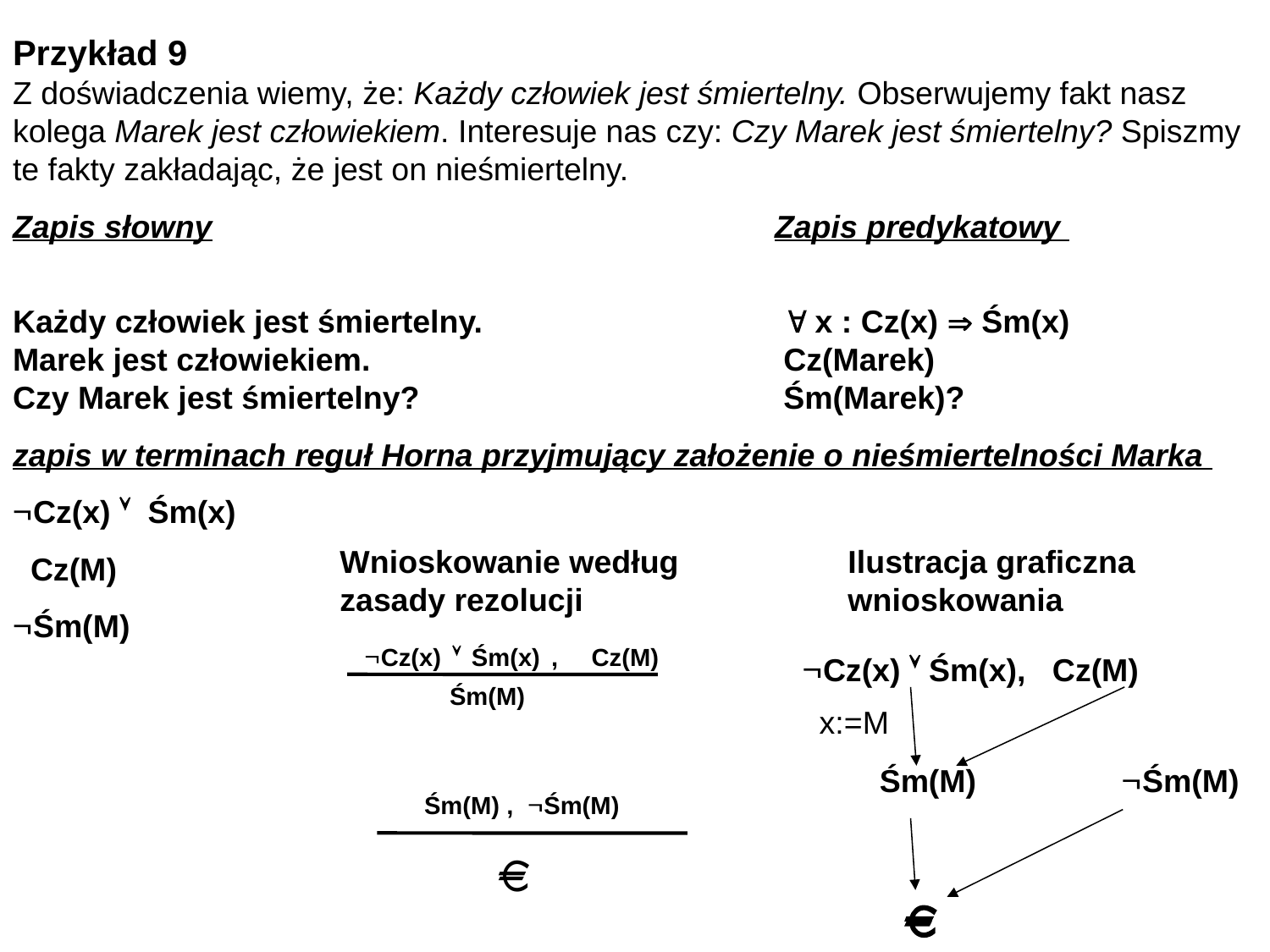

Przykład 9
Z doświadczenia wiemy, że: Każdy człowiek jest śmiertelny. Obserwujemy fakt nasz kolega Marek jest człowiekiem. Interesuje nas czy: Czy Marek jest śmiertelny? Spiszmy te fakty zakładając, że jest on nieśmiertelny.
Zapis słowny					Zapis predykatowy

Każdy człowiek jest śmiertelny.			 ∀ x : Cz(x) ⇒ Śm(x)
Marek jest człowiekiem.			 	 Cz(Marek)
Czy Marek jest śmiertelny?			 Śm(Marek)?
zapis w terminach reguł Horna przyjmujący założenie o nieśmiertelności Marka
¬Cz(x) ∨  Śm(x)
  Cz(M)
¬Śm(M)
Wnioskowanie według 		Ilustracja graficzna
zasady rezolucji  		wnioskowania
    ¬Cz(x) ∨ Śm(x) ,   Cz(M)
¬Cz(x) ∨ Śm(x),   Cz(M)

x:=M
Śm(M) ,  ¬Śm(M)

Śm(M)
 Śm(M)
¬Śm(M)
€
€